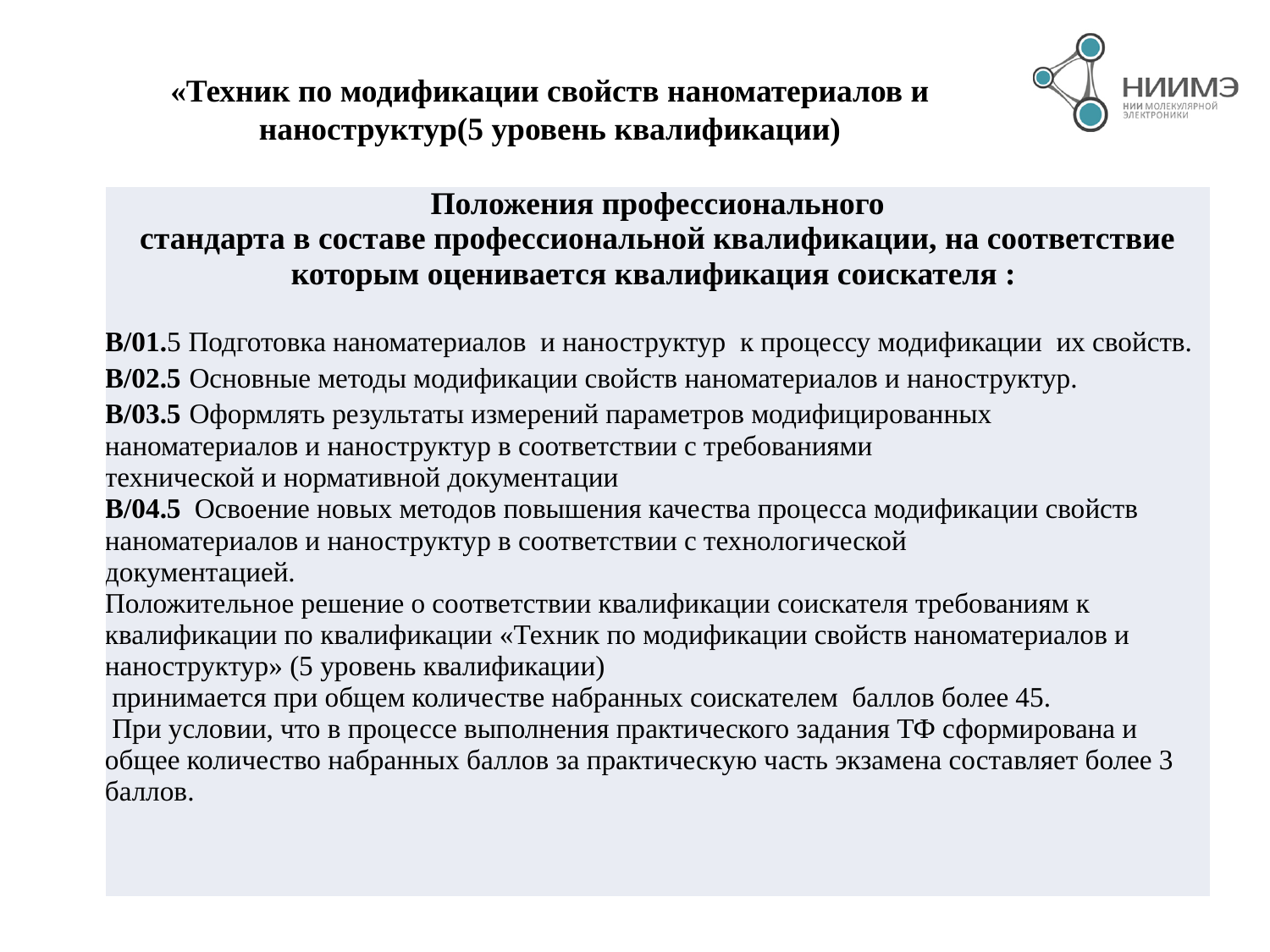

«Техник по модификации свойств наноматериалов и наноструктур(5 уровень квалификации)
| Положения профессионального стандарта в составе профессиональной квалификации, на соответствие которым оценивается квалификация соискателя : В/01.5 Подготовка наноматериалов и наноструктур к процессу модификации их свойств. В/02.5 Основные методы модификации свойств наноматериалов и наноструктур. В/03.5 Оформлять результаты измерений параметров модифицированных наноматериалов и наноструктур в соответствии с требованиями технической и нормативной документации В/04.5 Освоение новых методов повышения качества процесса модификации свойств наноматериалов и наноструктур в соответствии с технологической документацией. Положительное решение о соответствии квалификации соискателя требованиям к квалификации по квалификации «Техник по модификации свойств наноматериалов и наноструктур» (5 уровень квалификации) принимается при общем количестве набранных соискателем баллов более 45. При условии, что в процессе выполнения практического задания ТФ сформирована и общее количество набранных баллов за практическую часть экзамена составляет более 3 баллов. |
| --- |